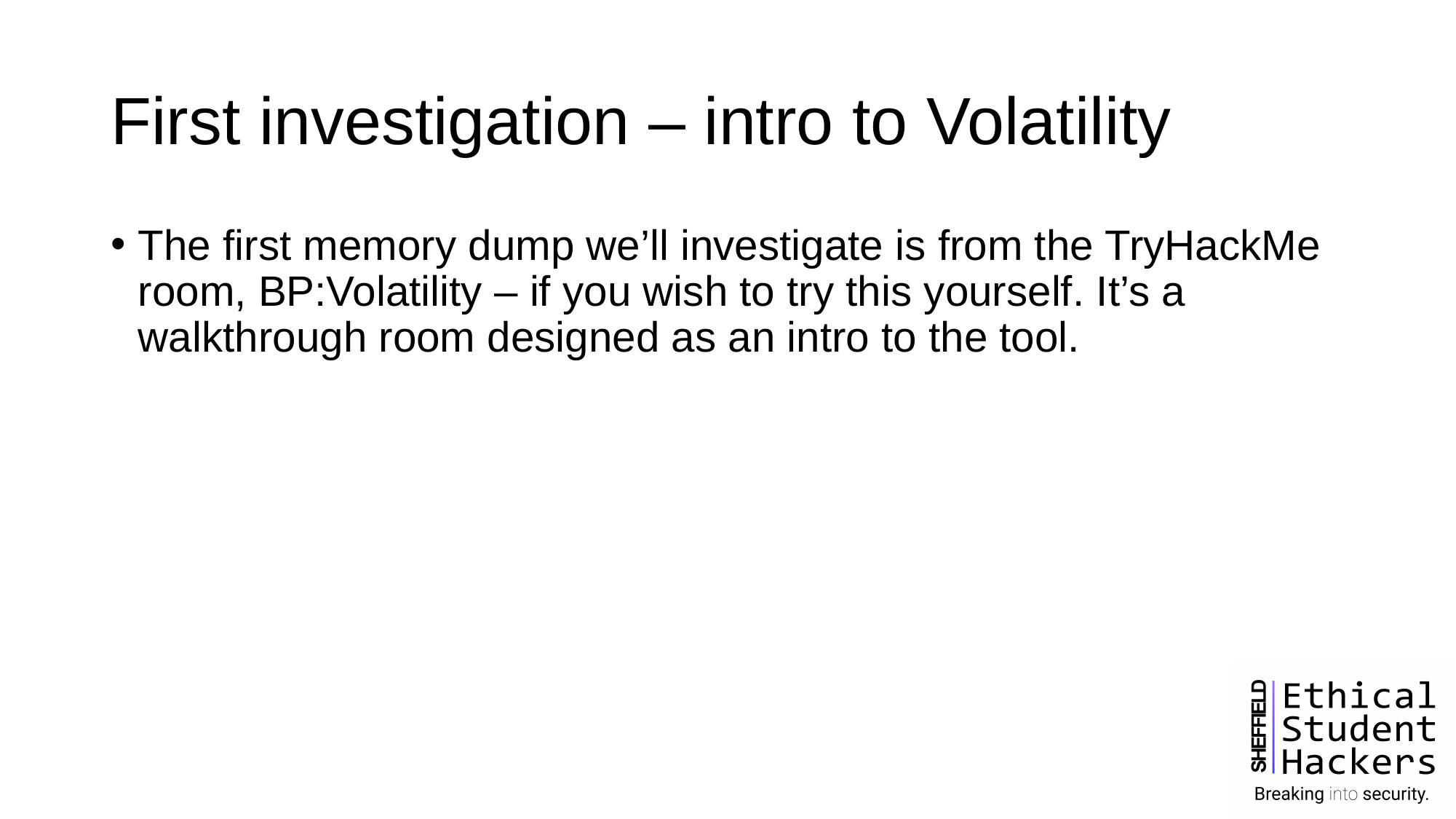

# First investigation – intro to Volatility
The first memory dump we’ll investigate is from the TryHackMe room, BP:Volatility – if you wish to try this yourself. It’s a walkthrough room designed as an intro to the tool.